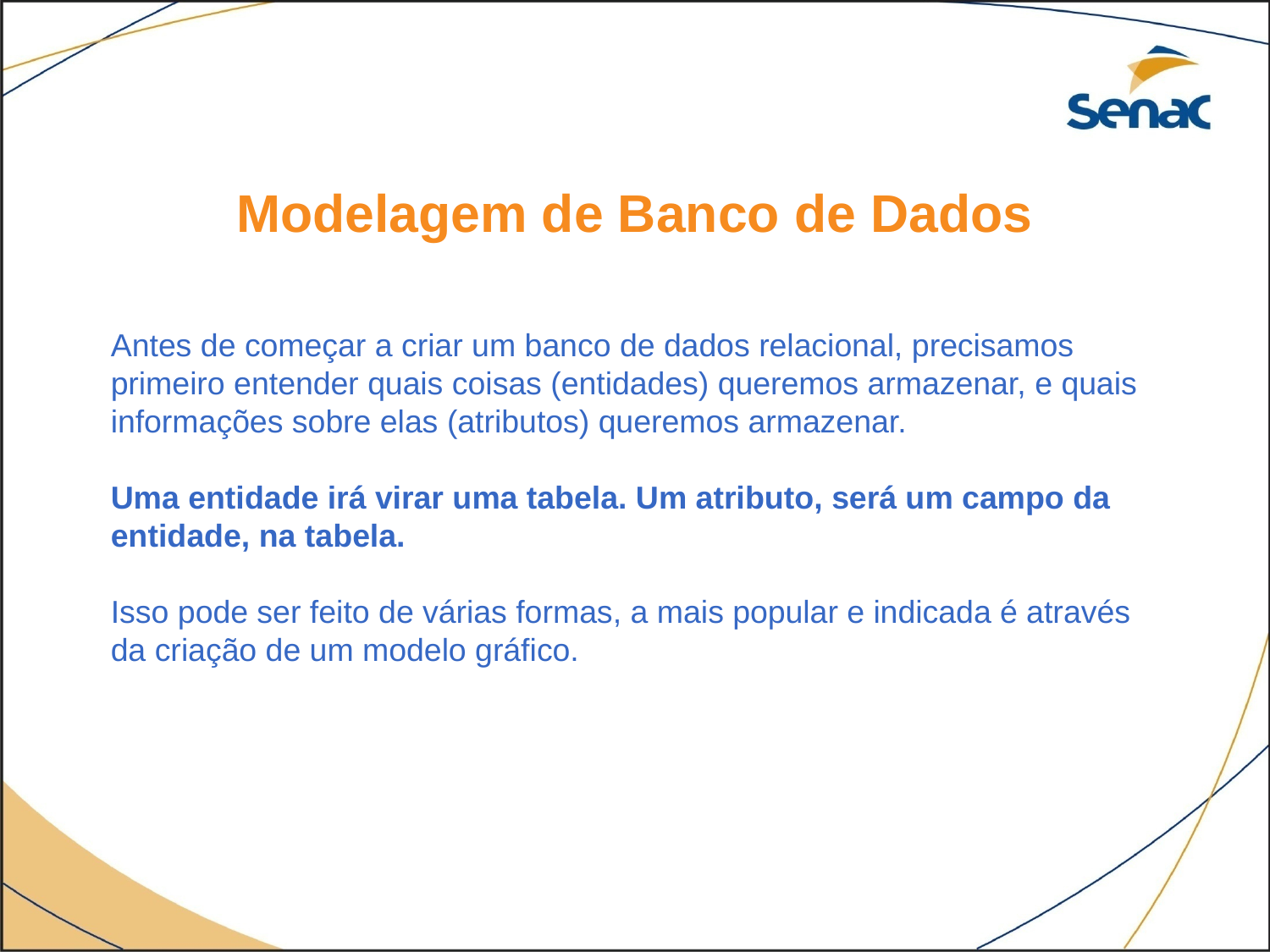

Modelagem de Banco de Dados
Antes de começar a criar um banco de dados relacional, precisamos primeiro entender quais coisas (entidades) queremos armazenar, e quais informações sobre elas (atributos) queremos armazenar.

Uma entidade irá virar uma tabela. Um atributo, será um campo da entidade, na tabela.

Isso pode ser feito de várias formas, a mais popular e indicada é através da criação de um modelo gráfico.